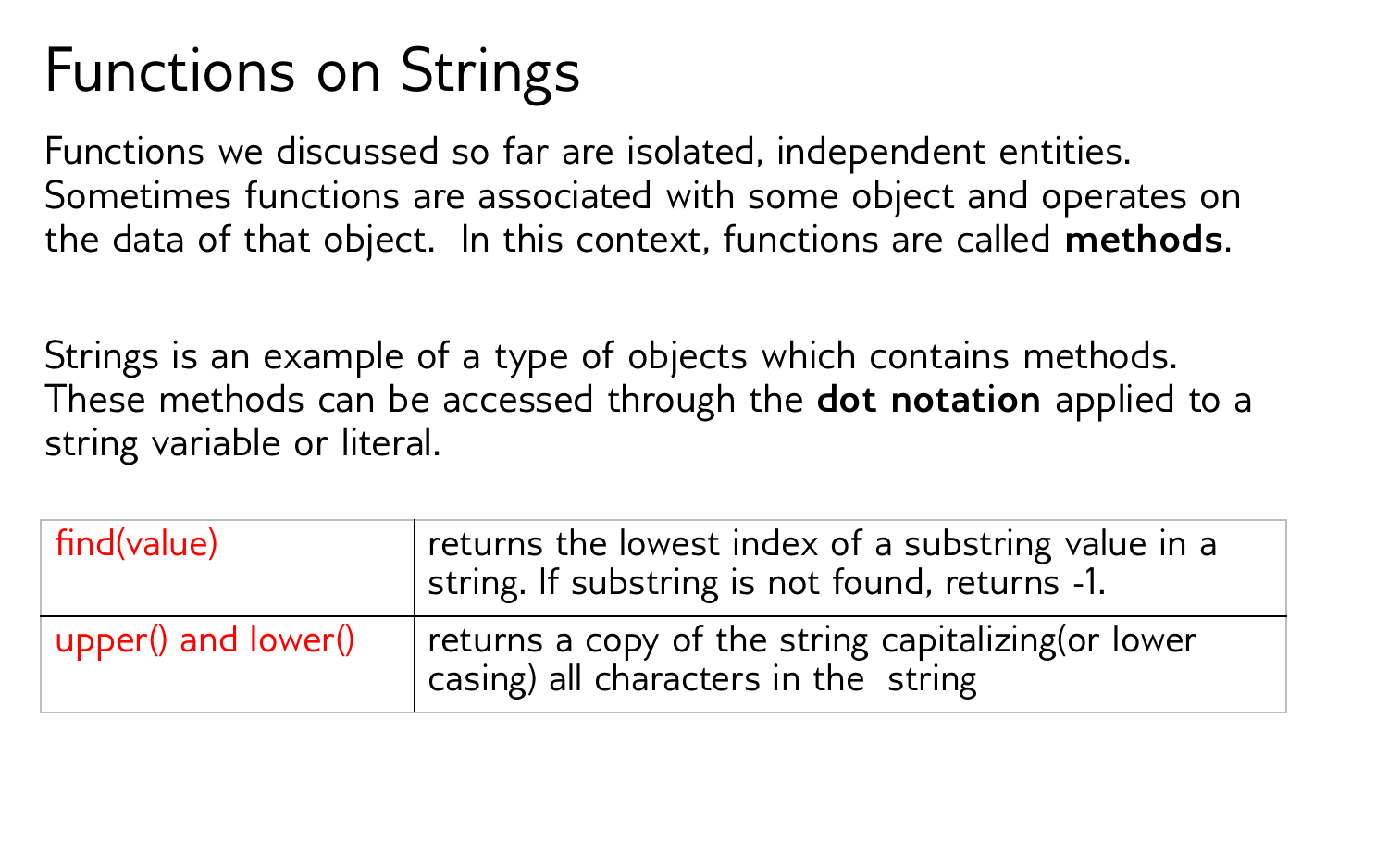

# Functions on Strings
Functions we discussed so far are isolated, independent entities. Sometimes functions are associated with some object and operates on the data of that object.  In this context, functions are called methods.

Strings is an example of a type of objects which contains methods. These methods can be accessed through the dot notation applied to a string variable or literal.

| find(value) | returns the lowest index of a substring value in a string. If substring is not found, returns -1. |
| --- | --- |
| upper() and lower() | returns a copy of the string capitalizing(or lower casing) all characters in the string |